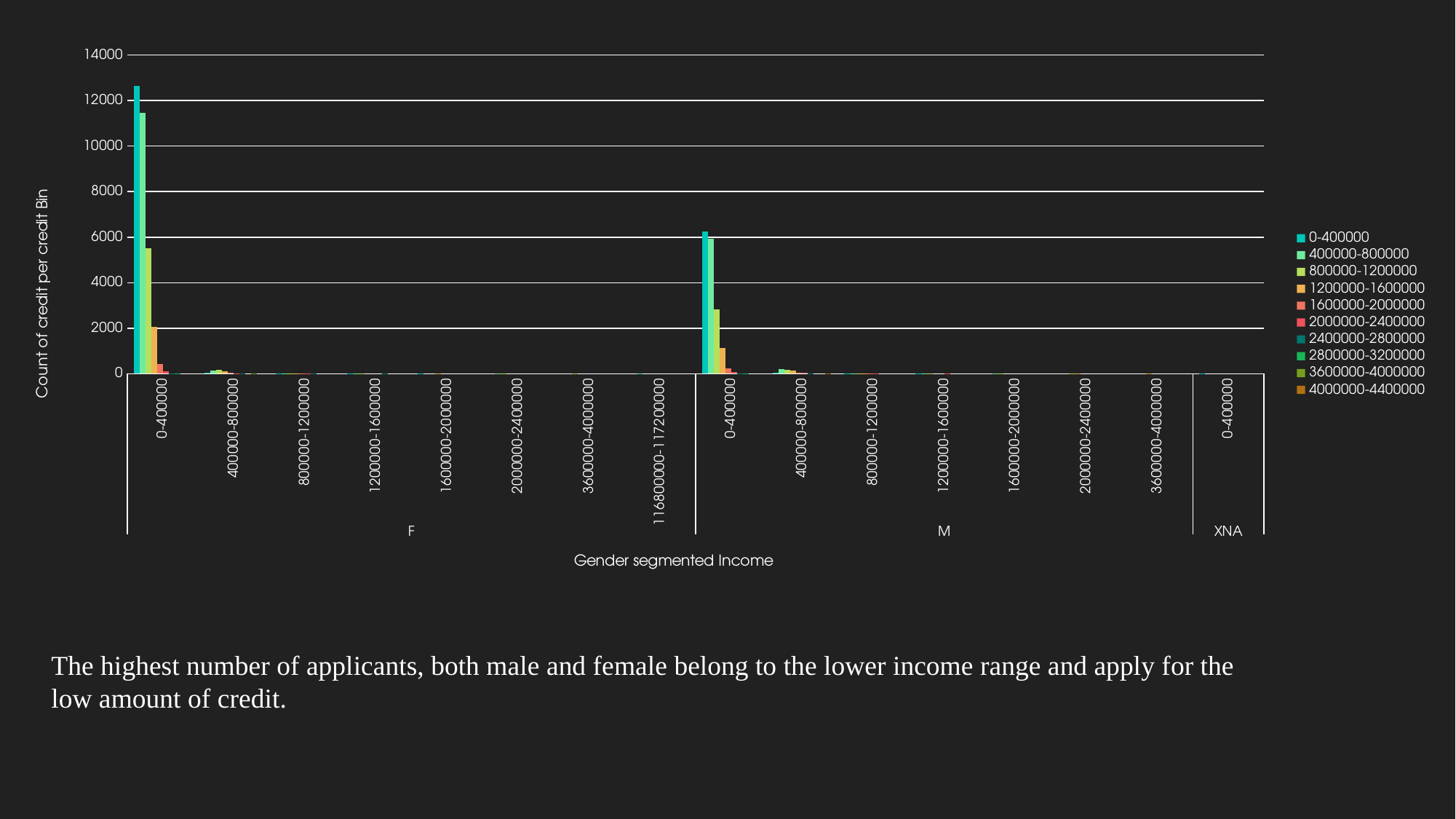

### Chart

| Category | 0-400000 | 400000-800000 | 800000-1200000 | 1200000-1600000 | 1600000-2000000 | 2000000-2400000 | 2400000-2800000 | 2800000-3200000 | 3600000-4000000 | 4000000-4400000 |
|---|---|---|---|---|---|---|---|---|---|---|
| 0-400000 | 12632.0 | 11468.0 | 5524.0 | 2043.0 | 432.0 | 114.0 | 26.0 | 1.0 | None | None |
| 400000-800000 | 51.0 | 131.0 | 165.0 | 120.0 | 43.0 | 26.0 | 10.0 | None | 1.0 | None |
| 800000-1200000 | 4.0 | 5.0 | 7.0 | 4.0 | 1.0 | 2.0 | 1.0 | None | None | None |
| 1200000-1600000 | 1.0 | 2.0 | 2.0 | None | None | None | 1.0 | None | None | None |
| 1600000-2000000 | 1.0 | None | None | 1.0 | None | None | None | None | None | None |
| 2000000-2400000 | None | 1.0 | 1.0 | None | None | None | None | None | None | None |
| 3600000-4000000 | None | None | 1.0 | None | None | None | None | None | None | None |
| 116800000-117200000 | None | 1.0 | None | None | None | None | None | None | None | None |
| 0-400000 | 6247.0 | 5926.0 | 2827.0 | 1126.0 | 238.0 | 71.0 | 16.0 | 3.0 | None | None |
| 400000-800000 | 59.0 | 202.0 | 173.0 | 139.0 | 41.0 | 35.0 | 8.0 | None | None | 2.0 |
| 800000-1200000 | 7.0 | 14.0 | 6.0 | 11.0 | 7.0 | 5.0 | None | None | None | None |
| 1200000-1600000 | 1.0 | 2.0 | 2.0 | None | None | 1.0 | None | None | None | None |
| 1600000-2000000 | None | 1.0 | 1.0 | None | None | None | None | None | None | None |
| 2000000-2400000 | None | None | 1.0 | 1.0 | None | None | None | None | None | None |
| 3600000-4000000 | None | None | None | 1.0 | None | None | None | None | None | None |
| 0-400000 | 2.0 | None | None | None | None | None | None | None | None | None |
The highest number of applicants, both male and female belong to the lower income range and apply for the low amount of credit.